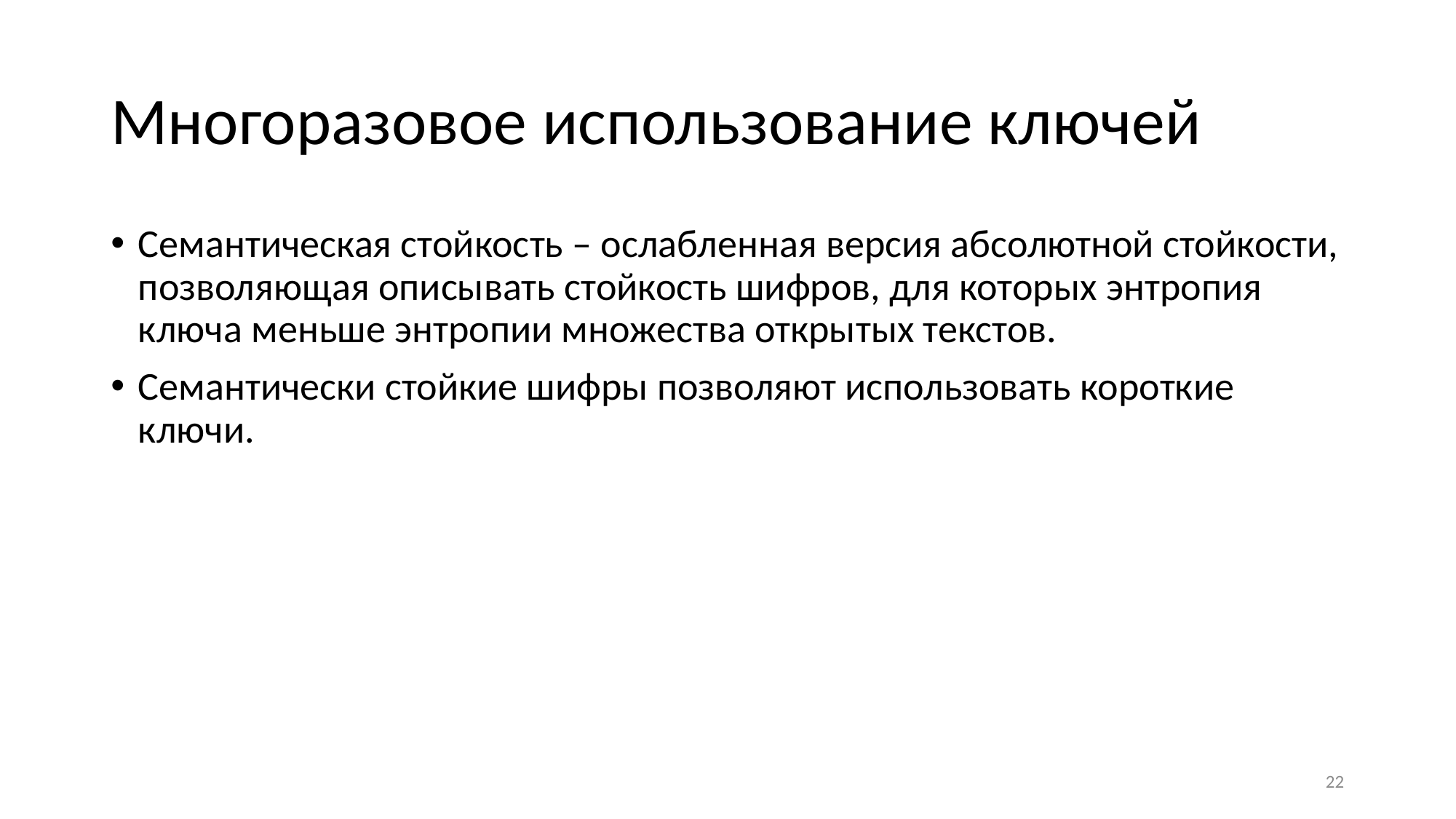

# Многоразовое использование ключей
Семантическая стойкость – ослабленная версия абсолютной стойкости, позволяющая описывать стойкость шифров, для которых энтропия ключа меньше энтропии множества открытых текстов.
Семантически стойкие шифры позволяют использовать короткие ключи.
22